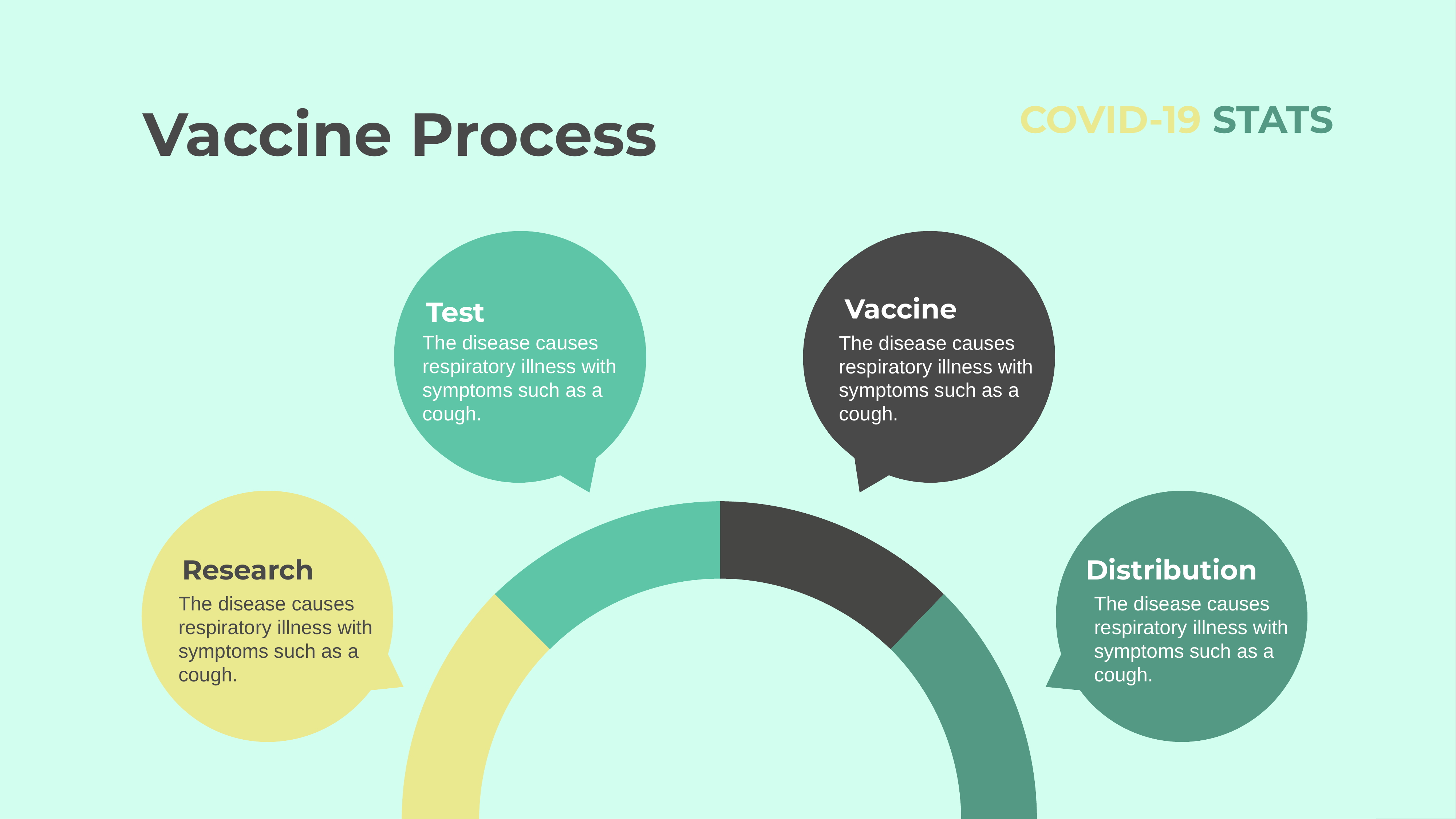

Vaccine Process
COVID-19 STATS

Vaccine
Test
The disease causes respiratory illness with symptoms such as a cough.
The disease causes respiratory illness with symptoms such as a cough.
Research
Distribution
The disease causes respiratory illness with symptoms such as a cough.
The disease causes respiratory illness with symptoms such as a cough.